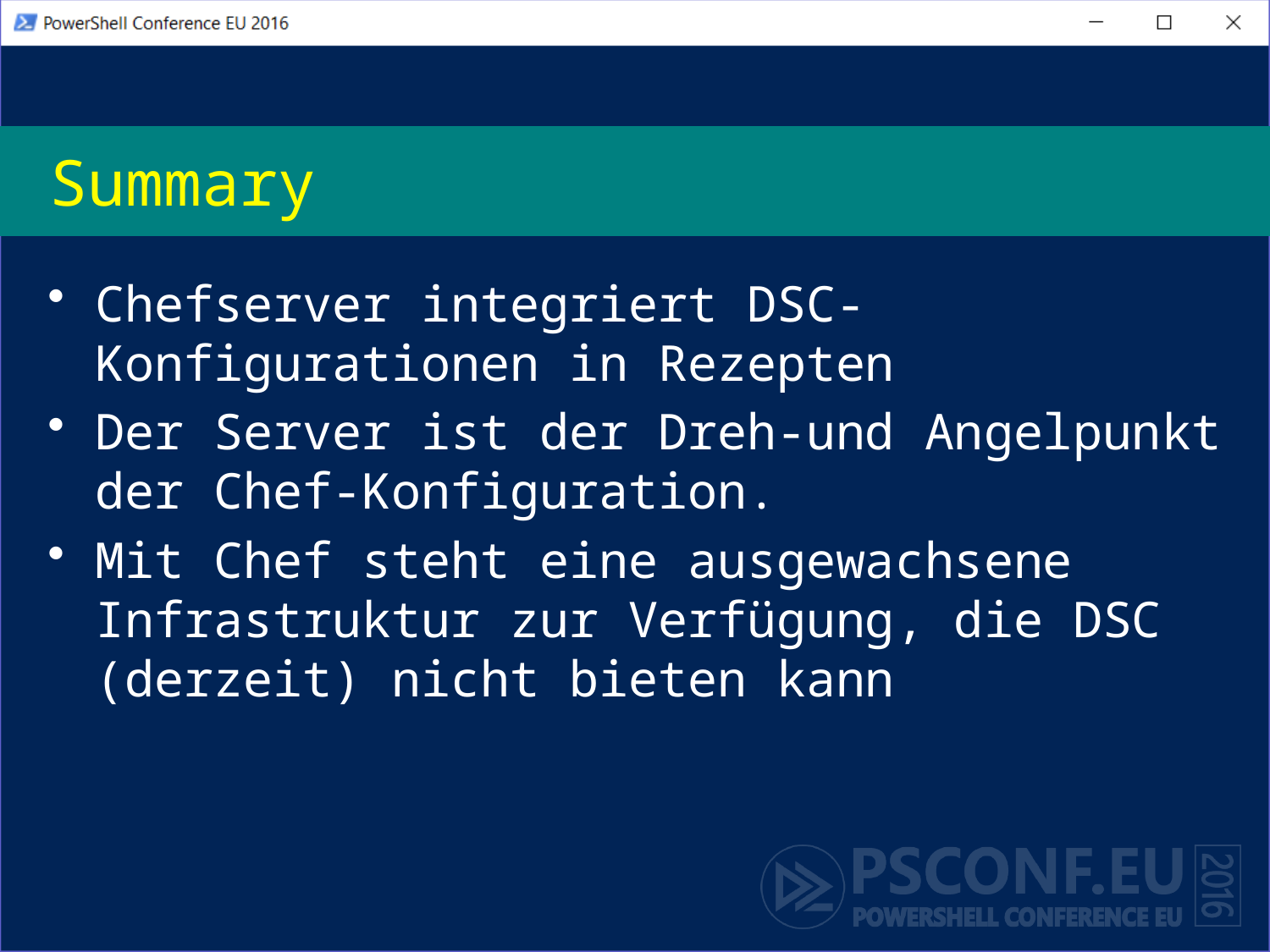

# Summary
Chefserver integriert DSC-Konfigurationen in Rezepten
Der Server ist der Dreh-und Angelpunkt der Chef-Konfiguration.
Mit Chef steht eine ausgewachsene Infrastruktur zur Verfügung, die DSC (derzeit) nicht bieten kann